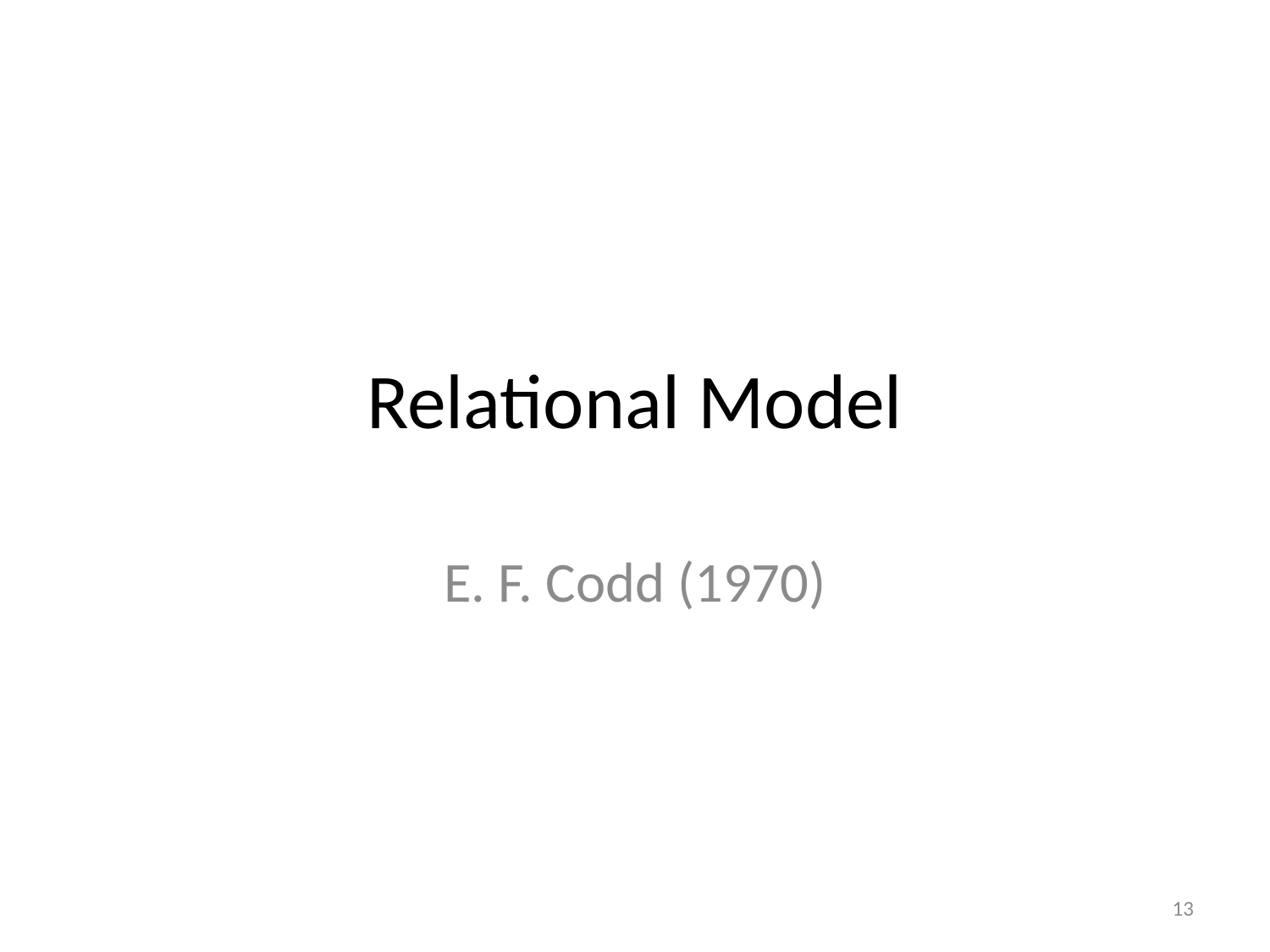

# Relational Model
E. F. Codd (1970)
13